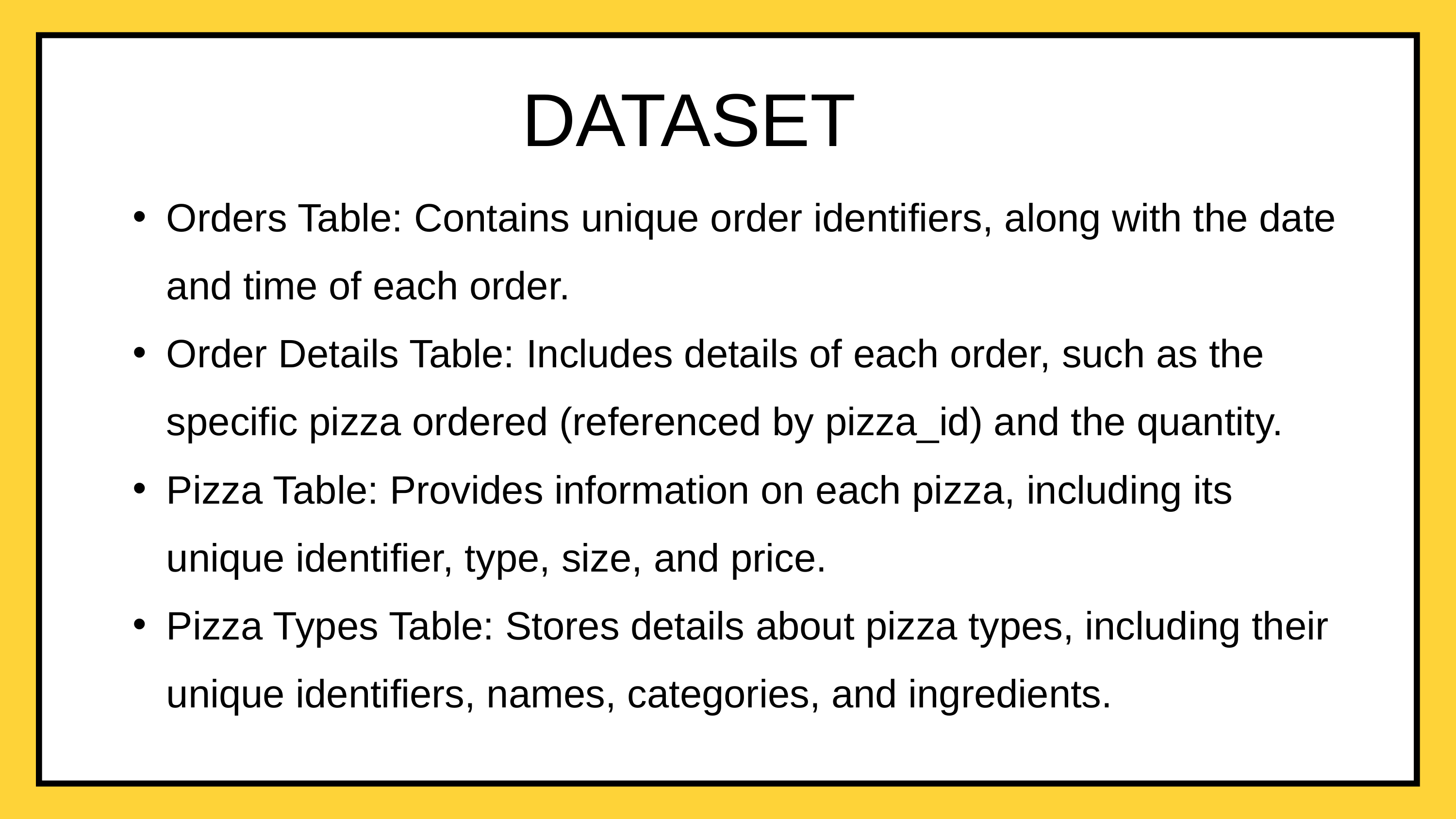

DATASET
Orders Table: Contains unique order identifiers, along with the date and time of each order.
Order Details Table: Includes details of each order, such as the specific pizza ordered (referenced by pizza_id) and the quantity.
Pizza Table: Provides information on each pizza, including its unique identifier, type, size, and price.
Pizza Types Table: Stores details about pizza types, including their unique identifiers, names, categories, and ingredients.